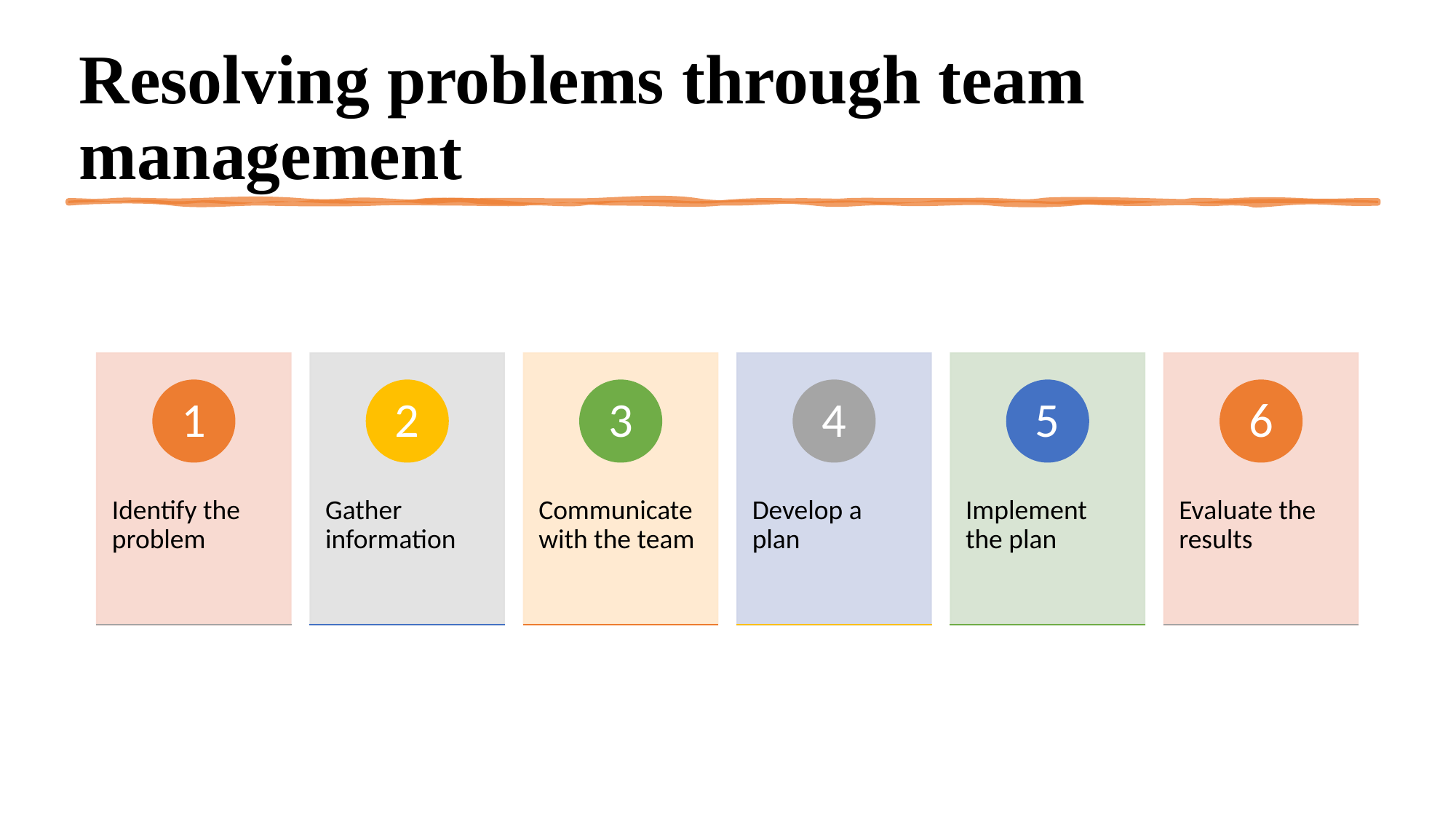

# Resolving problems through team management

Identify the problem
1
Gather information
2
Communicate with the team
3
Develop a plan
4
Implement the plan
5
Evaluate the results
6